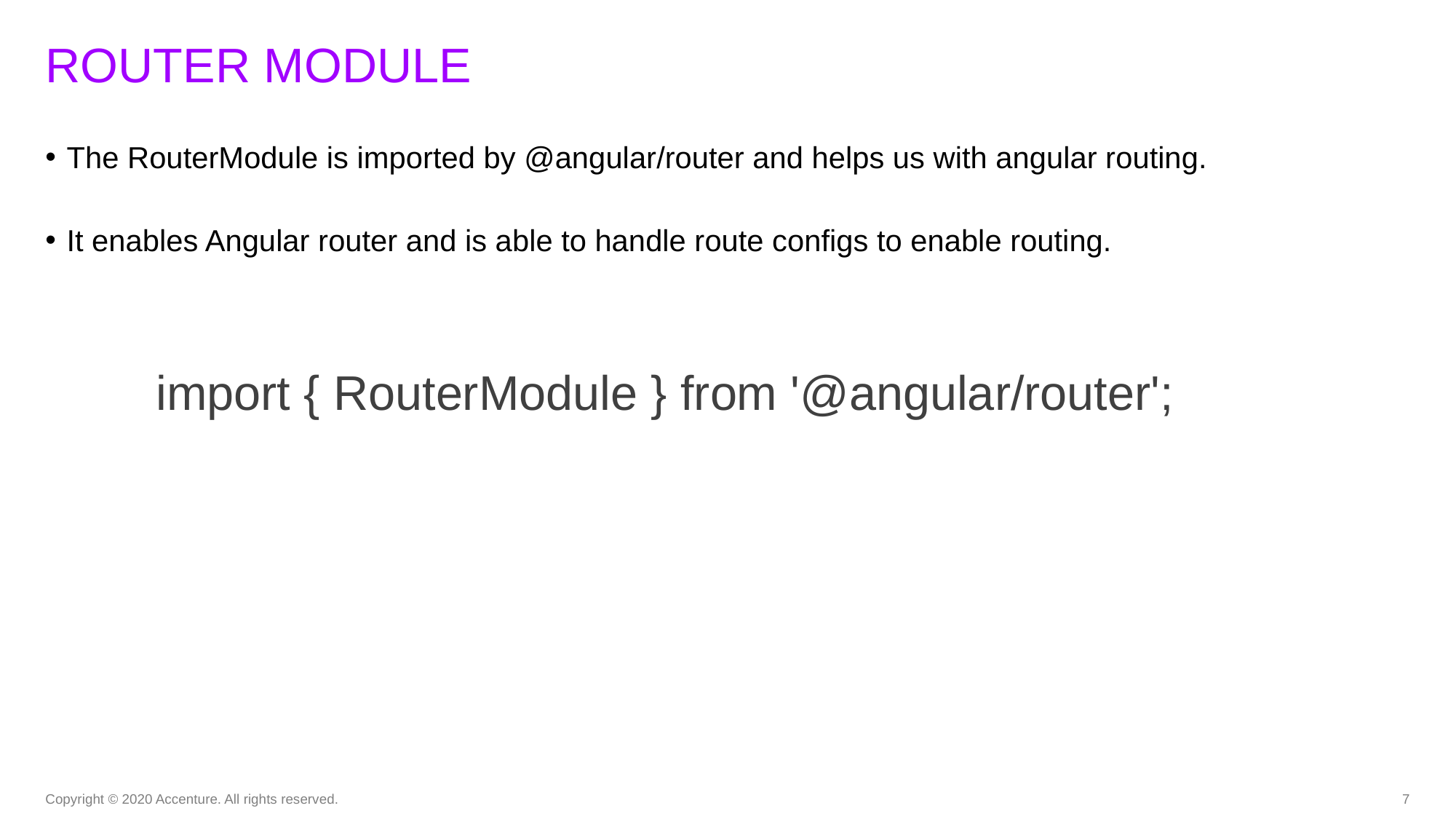

# Router Module
The RouterModule is imported by @angular/router and helps us with angular routing.
It enables Angular router and is able to handle route configs to enable routing.
import { RouterModule } from '@angular/router';